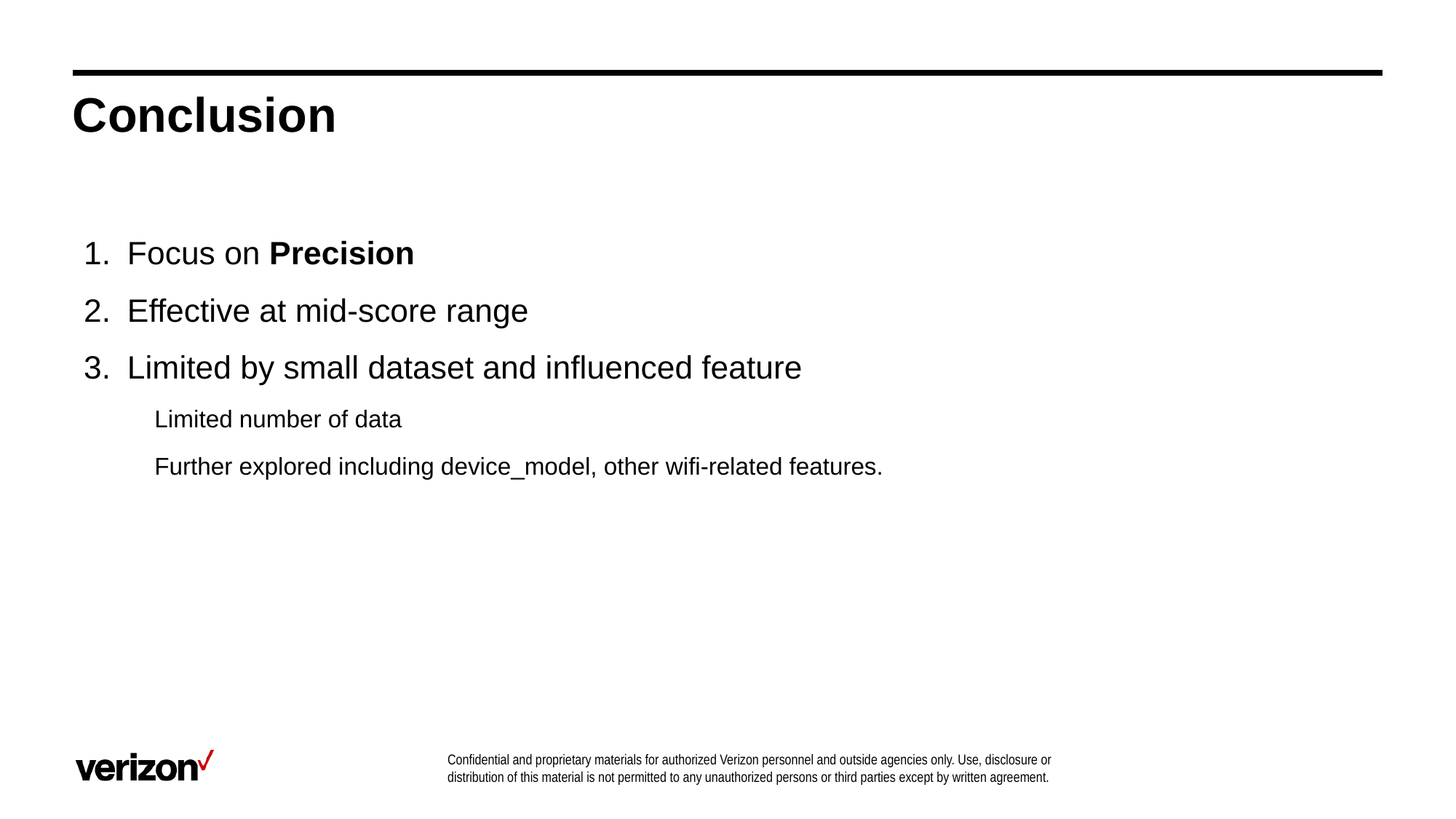

# Conclusion
Focus on Precision
Effective at mid-score range
Limited by small dataset and influenced feature
Limited number of data
Further explored including device_model, other wifi-related features.